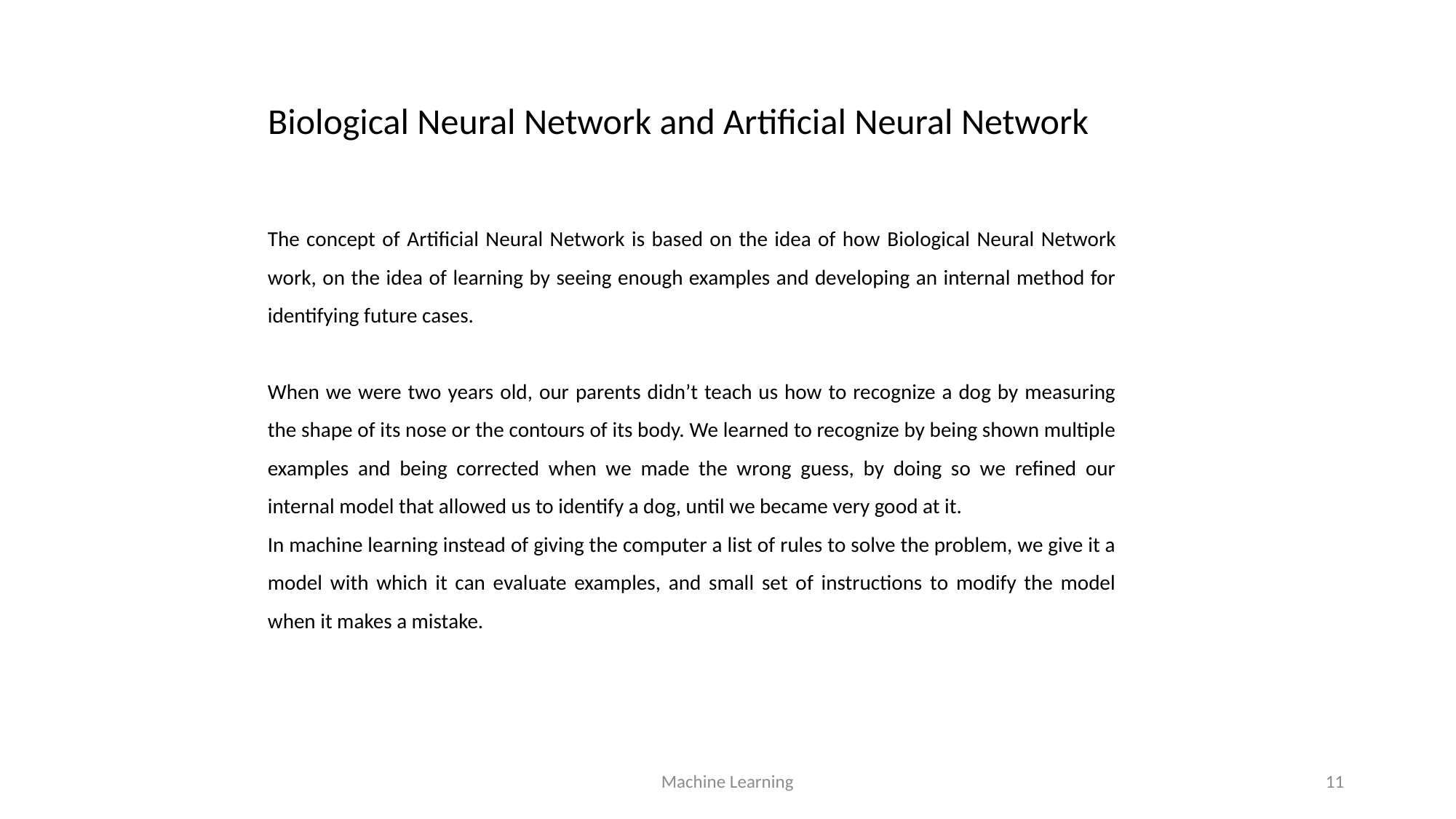

# Biological Neural Network and Artificial Neural Network
The concept of Artificial Neural Network is based on the idea of how Biological Neural Network work, on the idea of learning by seeing enough examples and developing an internal method for identifying future cases.

When we were two years old, our parents didn’t teach us how to recognize a dog by measuring the shape of its nose or the contours of its body. We learned to recognize by being shown multiple examples and being corrected when we made the wrong guess, by doing so we refined our internal model that allowed us to identify a dog, until we became very good at it.
In machine learning instead of giving the computer a list of rules to solve the problem, we give it a model with which it can evaluate examples, and small set of instructions to modify the model when it makes a mistake.

Machine Learning
11